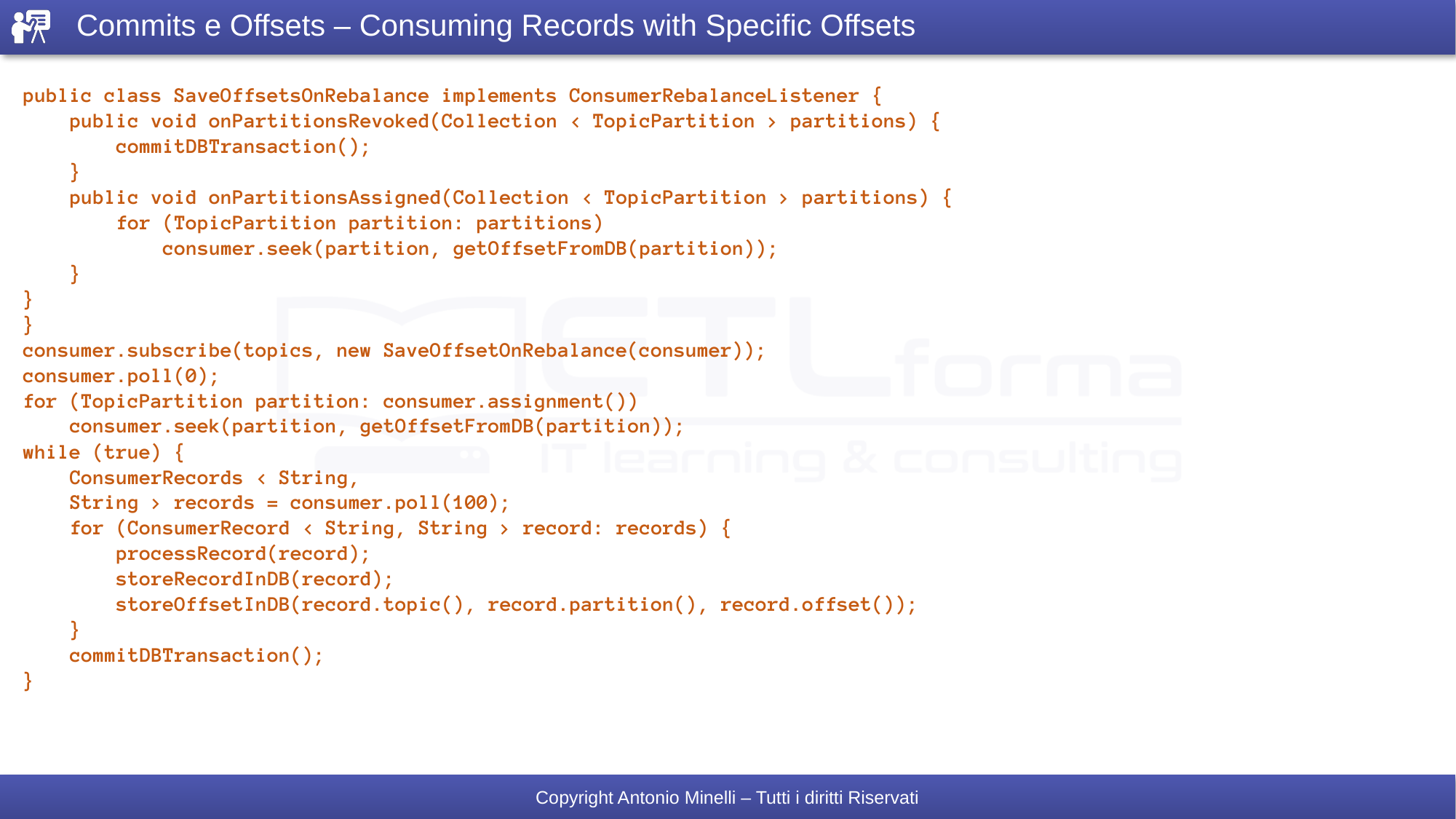

# Commits e Offsets – Consuming Records with Specific Offsets
public class SaveOffsetsOnRebalance implements ConsumerRebalanceListener {
    public void onPartitionsRevoked(Collection < TopicPartition > partitions) {
        commitDBTransaction();
    }
    public void onPartitionsAssigned(Collection < TopicPartition > partitions) {
        for (TopicPartition partition: partitions)
            consumer.seek(partition, getOffsetFromDB(partition));
    }
}
}
consumer.subscribe(topics, new SaveOffsetOnRebalance(consumer));
consumer.poll(0);
for (TopicPartition partition: consumer.assignment())
    consumer.seek(partition, getOffsetFromDB(partition));
while (true) {
    ConsumerRecords < String,
    String > records = consumer.poll(100);
    for (ConsumerRecord < String, String > record: records) {
        processRecord(record);
        storeRecordInDB(record);
        storeOffsetInDB(record.topic(), record.partition(), record.offset());
    }
    commitDBTransaction();
}